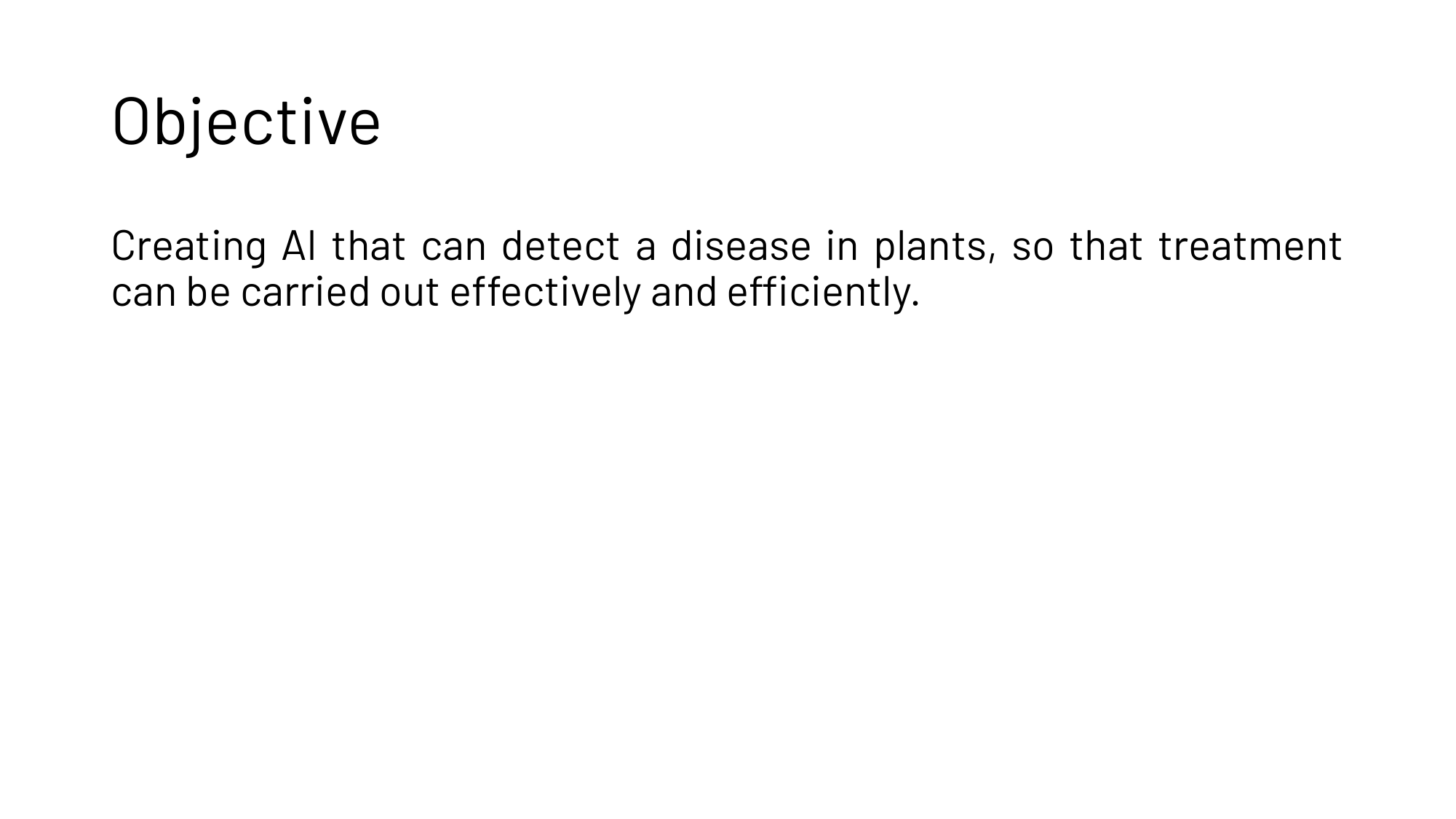

# Objective
Creating AI that can detect a disease in plants, so that treatment can be carried out effectively and efficiently.